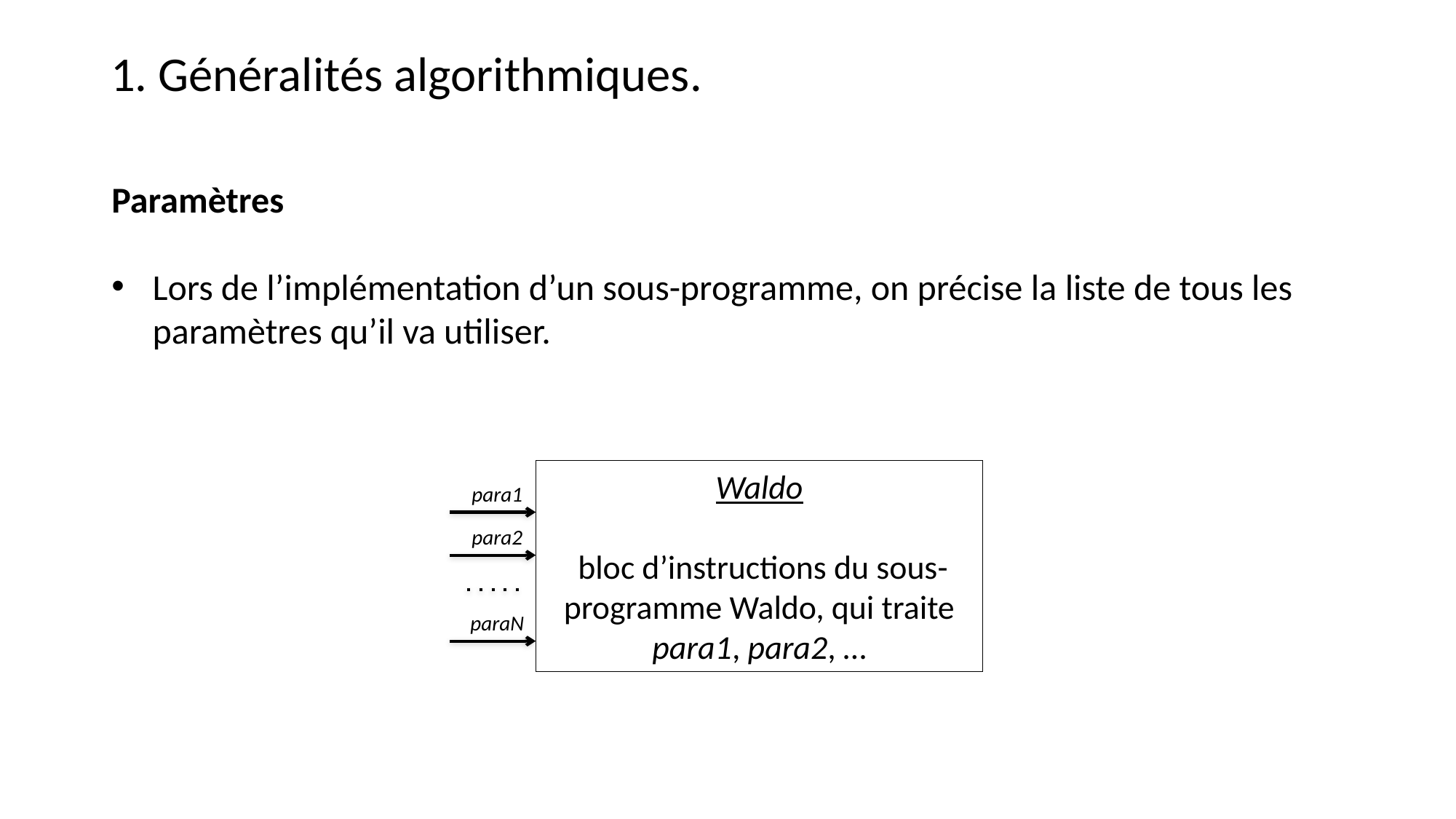

1. Généralités algorithmiques.
Paramètres

Lors de l’implémentation d’un sous-programme, on précise la liste de tous les paramètres qu’il va utiliser.
Waldo

 bloc d’instructions du sous-programme Waldo, qui traite para1, para2, …
para1
para2
paraN